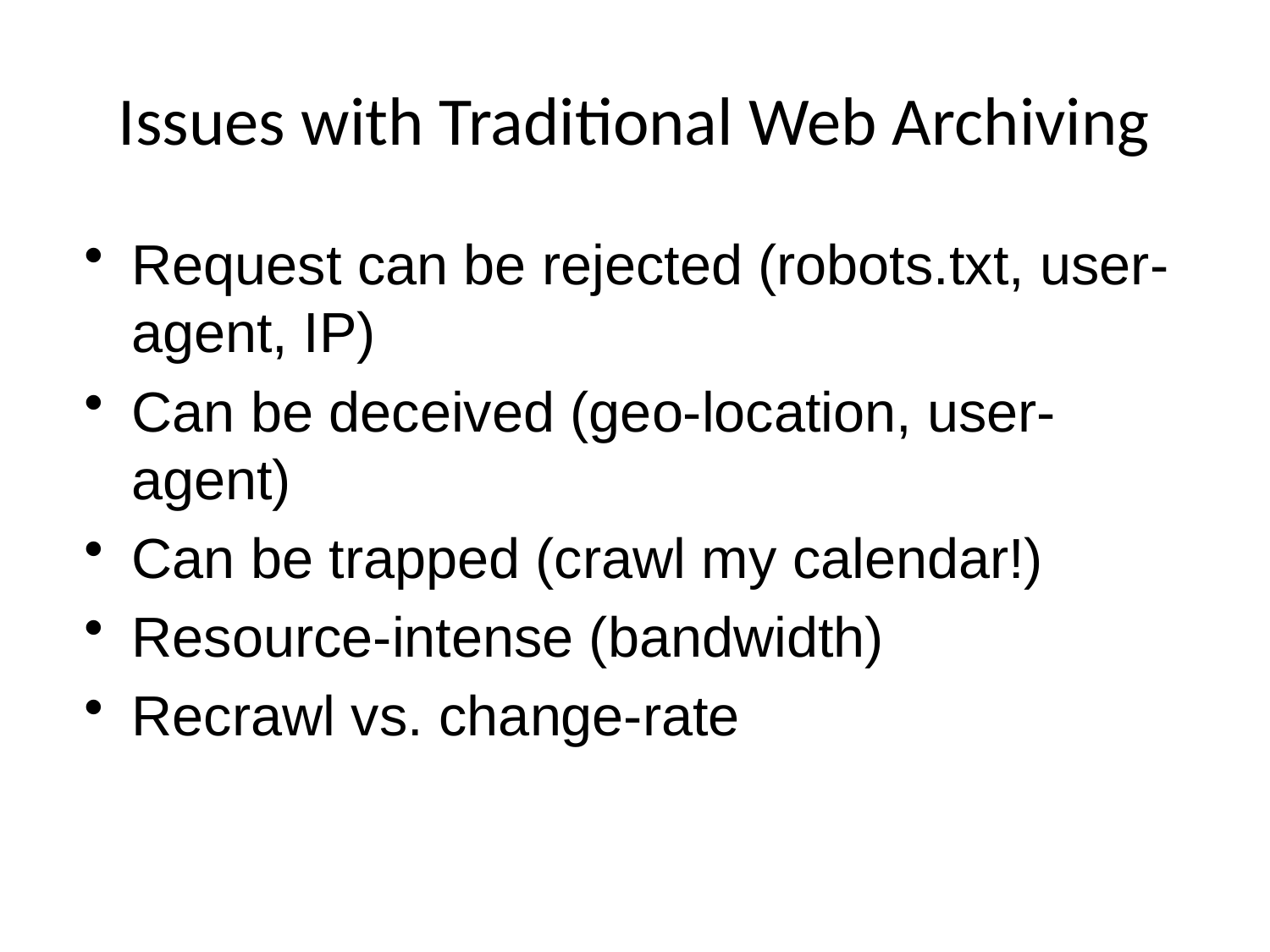

# Issues with Traditional Web Archiving
Request can be rejected (robots.txt, user-agent, IP)
Can be deceived (geo-location, user-agent)
Can be trapped (crawl my calendar!)
Resource-intense (bandwidth)
Recrawl vs. change-rate